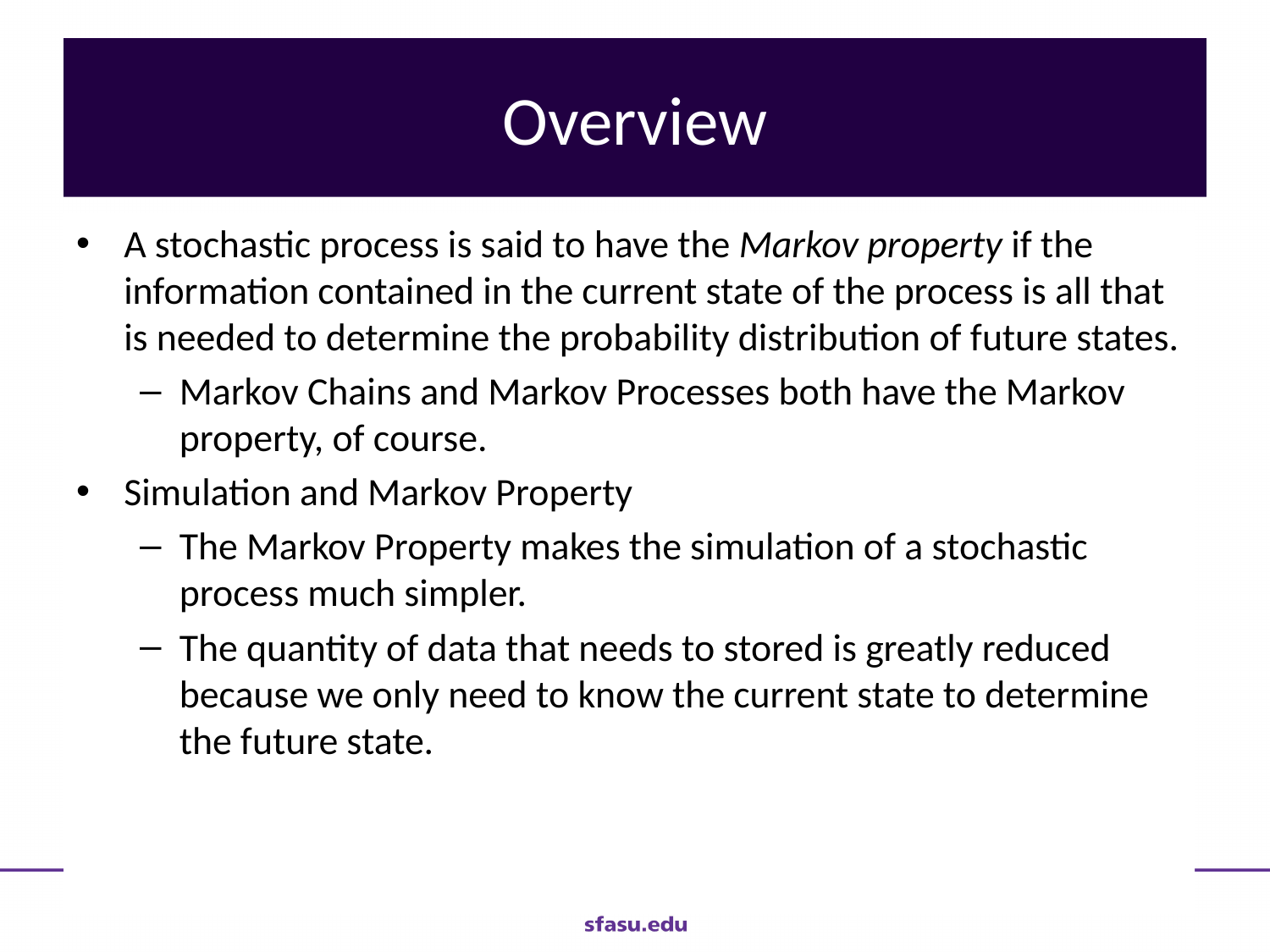

# Overview
A stochastic process is said to have the Markov property if the information contained in the current state of the process is all that is needed to determine the probability distribution of future states.
Markov Chains and Markov Processes both have the Markov property, of course.
Simulation and Markov Property
The Markov Property makes the simulation of a stochastic process much simpler.
The quantity of data that needs to stored is greatly reduced because we only need to know the current state to determine the future state.